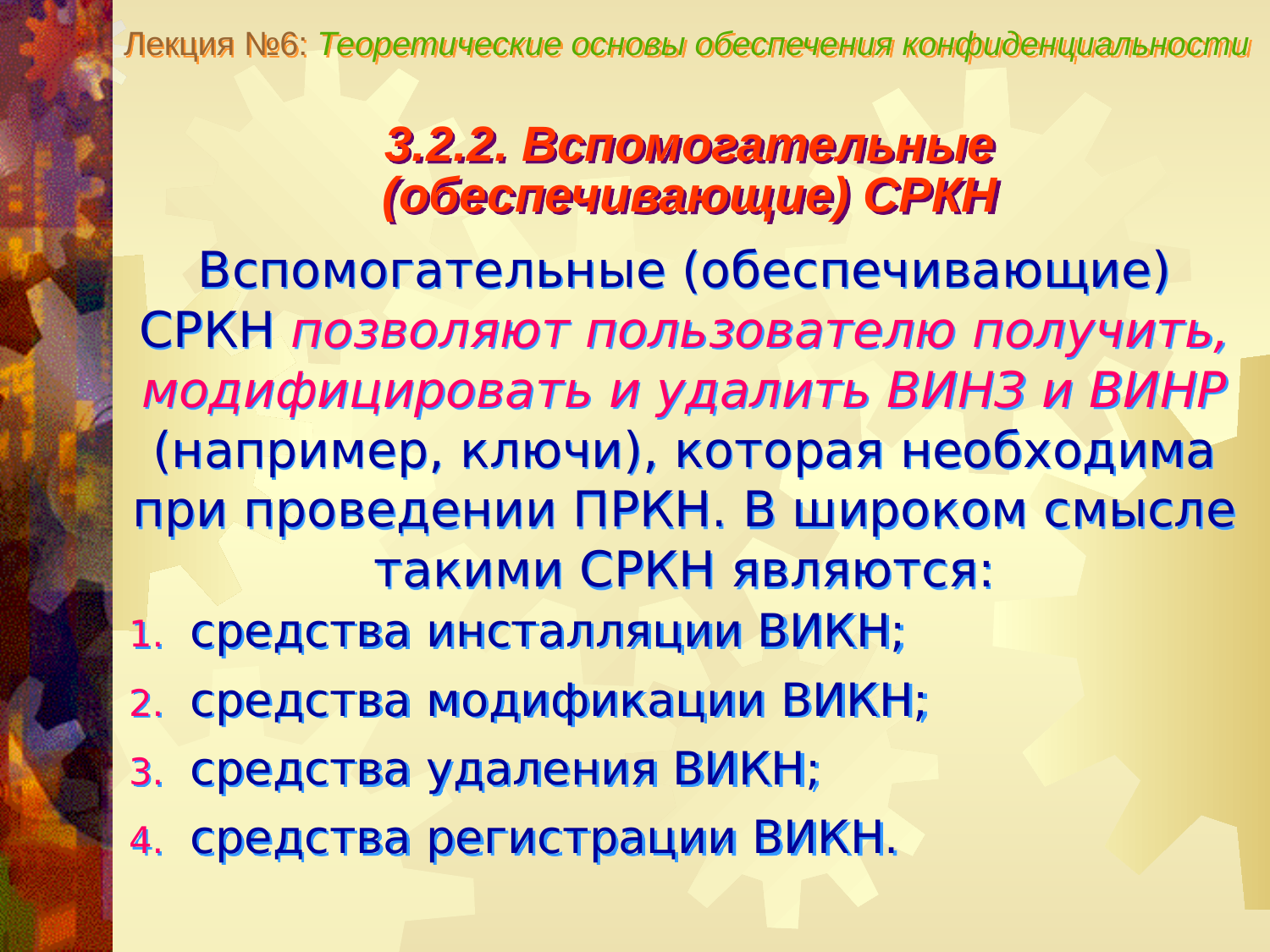

Лекция №6: Теоретические основы обеспечения конфиденциальности
3.2.2. Вспомогательные
(обеспечивающие) СРКН
Вспомогательные (обеспечивающие) СРКН позволяют пользователю получить, модифицировать и удалить ВИНЗ и ВИНР (например, ключи), которая необходима при проведении ПРКН. В широком смысле такими СРКН являются:
средства инсталляции ВИКН;
средства модификации ВИКН;
средства удаления ВИКН;
средства регистрации ВИКН.